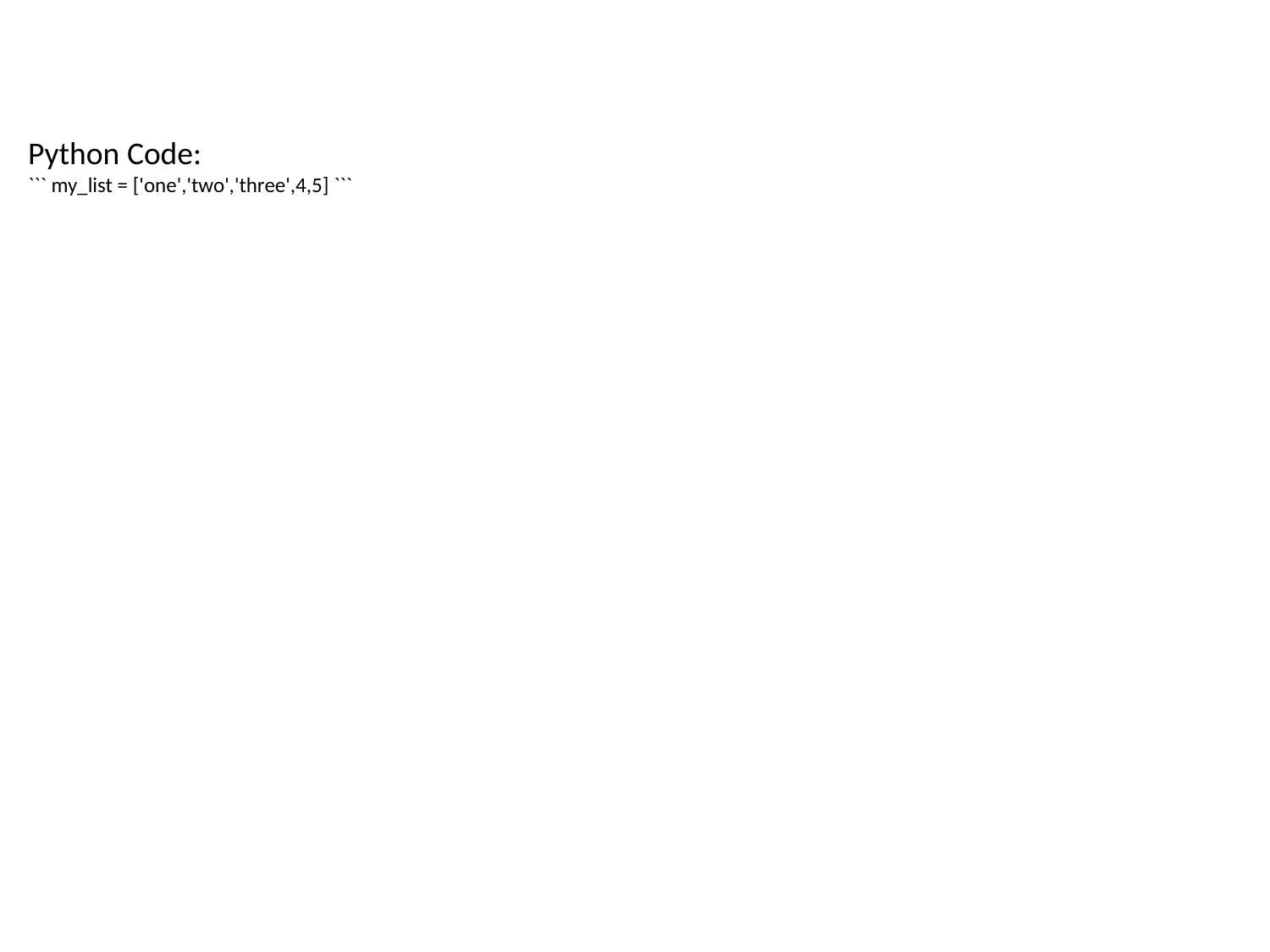

Python Code:
``` my_list = ['one','two','three',4,5] ```